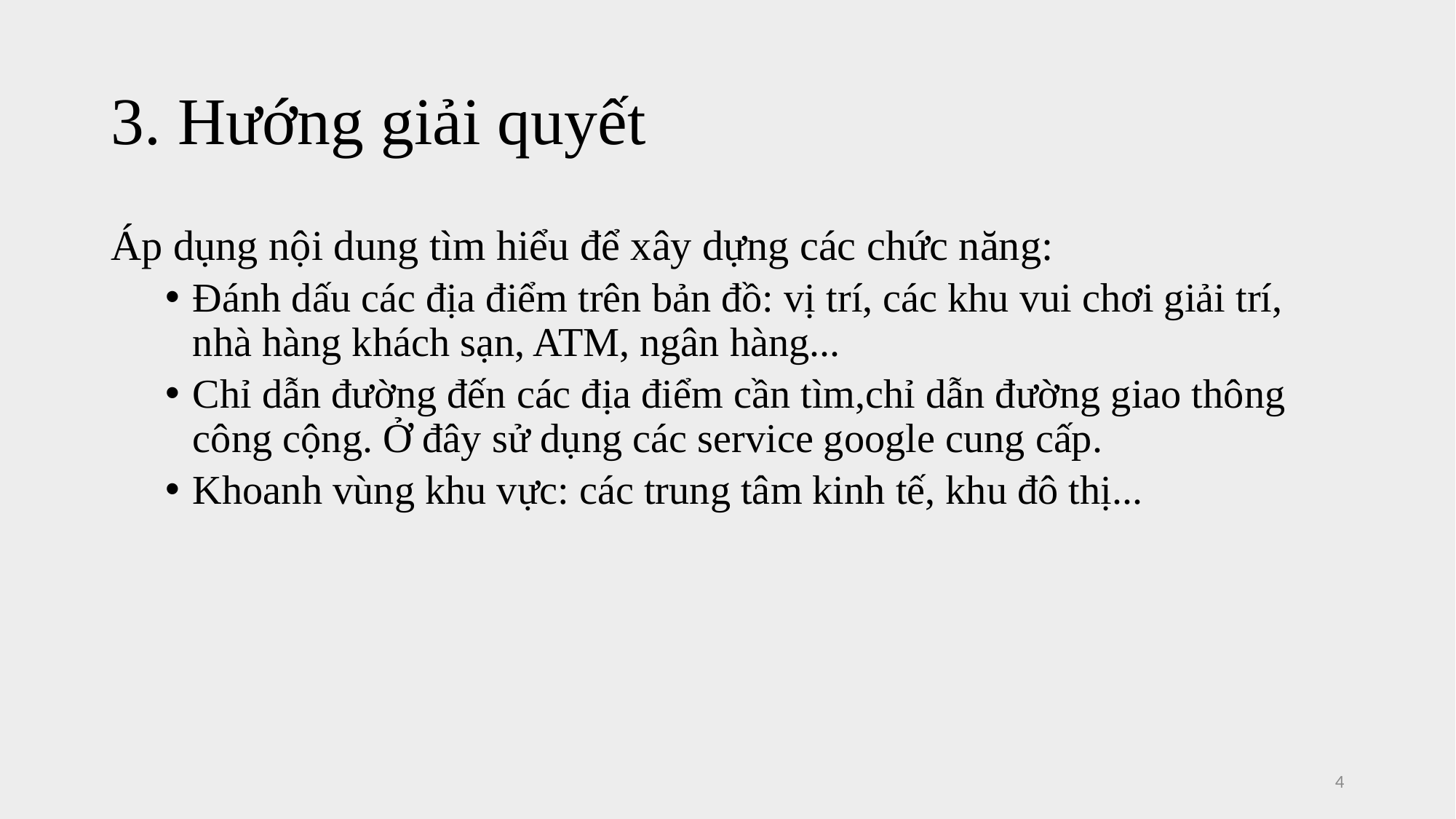

# 3. Hướng giải quyết
Áp dụng nội dung tìm hiểu để xây dựng các chức năng:
Đánh dấu các địa điểm trên bản đồ: vị trí, các khu vui chơi giải trí, nhà hàng khách sạn, ATM, ngân hàng...
Chỉ dẫn đường đến các địa điểm cần tìm,chỉ dẫn đường giao thông công cộng. Ở đây sử dụng các service google cung cấp.
Khoanh vùng khu vực: các trung tâm kinh tế, khu đô thị...

4